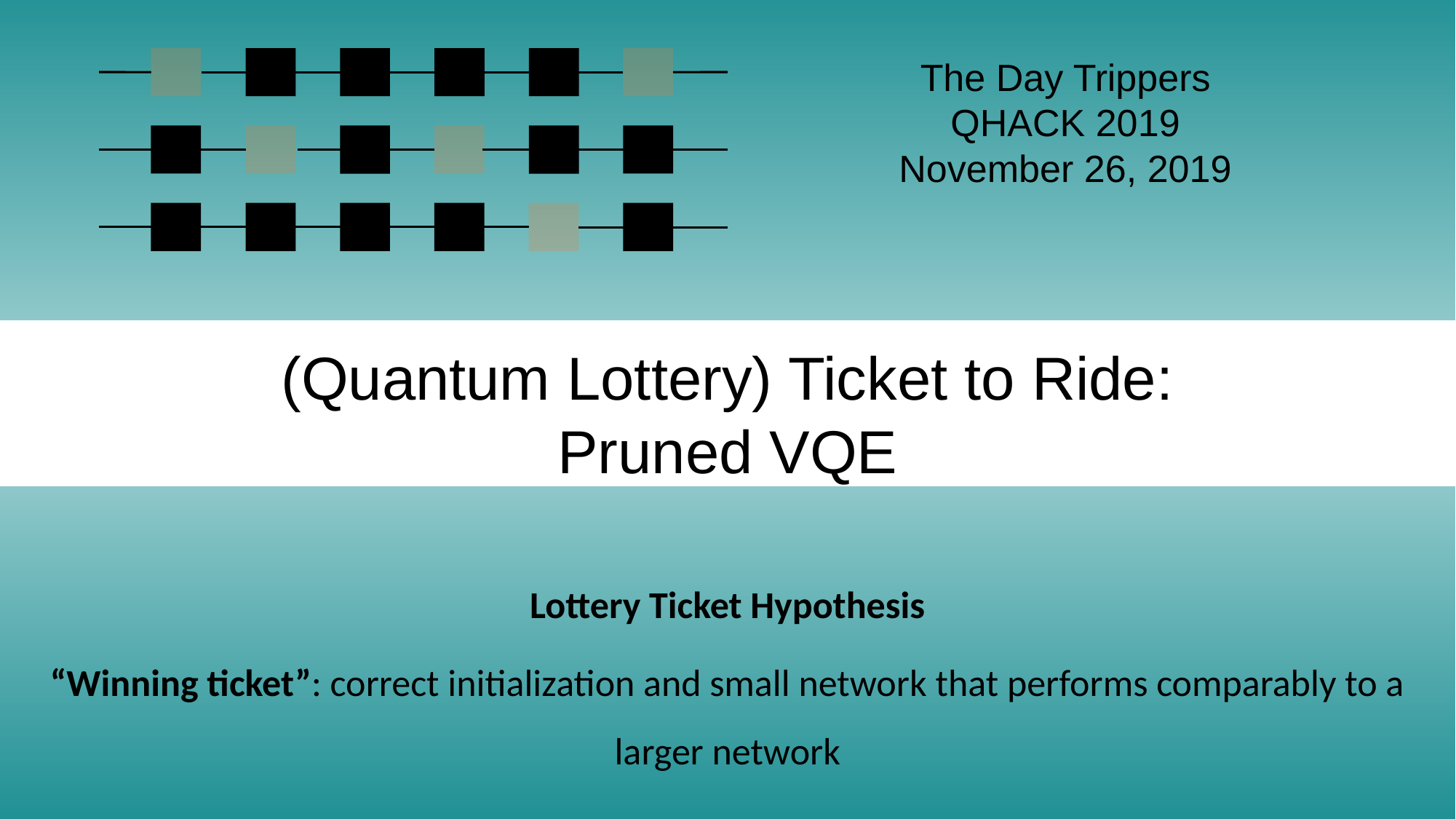

The Day Trippers
QHACK 2019
November 26, 2019
(Quantum Lottery) Ticket to Ride:
Pruned VQE

Lottery Ticket Hypothesis
“Winning ticket”: correct initialization and small network that performs comparably to a larger network